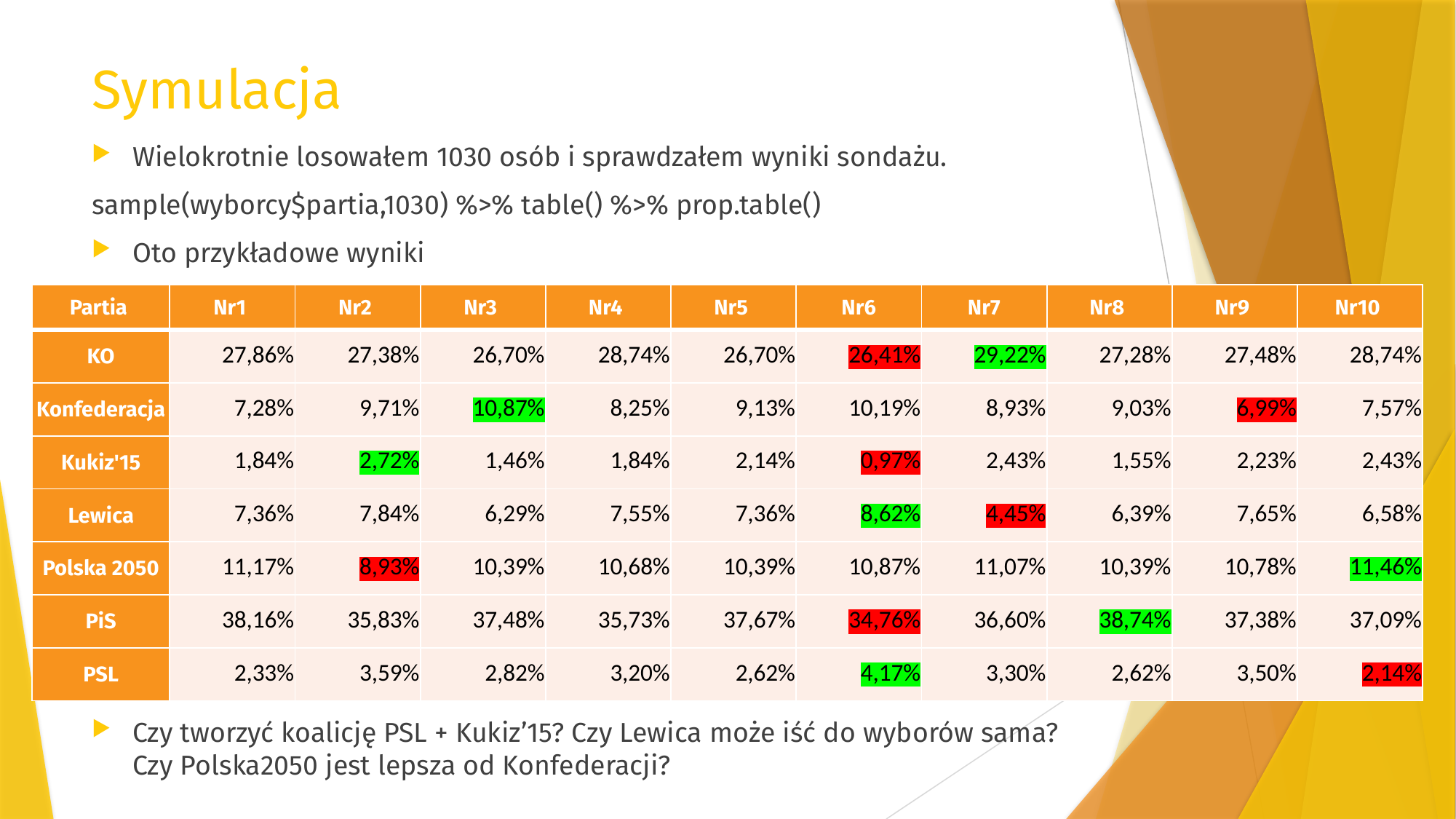

# Symulacja
Wielokrotnie losowałem 1030 osób i sprawdzałem wyniki sondażu.
sample(wyborcy$partia,1030) %>% table() %>% prop.table()
Oto przykładowe wyniki

Czy tworzyć koalicję PSL + Kukiz’15? Czy Lewica może iść do wyborów sama?
Czy Polska2050 jest lepsza od Konfederacji?

| Partia | Nr1 | Nr2 | Nr3 | Nr4 | Nr5 | Nr6 | Nr7 | Nr8 | Nr9 | Nr10 |
| --- | --- | --- | --- | --- | --- | --- | --- | --- | --- | --- |
| KO | 27,86% | 27,38% | 26,70% | 28,74% | 26,70% | 26,41% | 29,22% | 27,28% | 27,48% | 28,74% |
| Konfederacja | 7,28% | 9,71% | 10,87% | 8,25% | 9,13% | 10,19% | 8,93% | 9,03% | 6,99% | 7,57% |
| Kukiz'15 | 1,84% | 2,72% | 1,46% | 1,84% | 2,14% | 0,97% | 2,43% | 1,55% | 2,23% | 2,43% |
| Lewica | 7,36% | 7,84% | 6,29% | 7,55% | 7,36% | 8,62% | 4,45% | 6,39% | 7,65% | 6,58% |
| Polska 2050 | 11,17% | 8,93% | 10,39% | 10,68% | 10,39% | 10,87% | 11,07% | 10,39% | 10,78% | 11,46% |
| PiS | 38,16% | 35,83% | 37,48% | 35,73% | 37,67% | 34,76% | 36,60% | 38,74% | 37,38% | 37,09% |
| PSL | 2,33% | 3,59% | 2,82% | 3,20% | 2,62% | 4,17% | 3,30% | 2,62% | 3,50% | 2,14% |